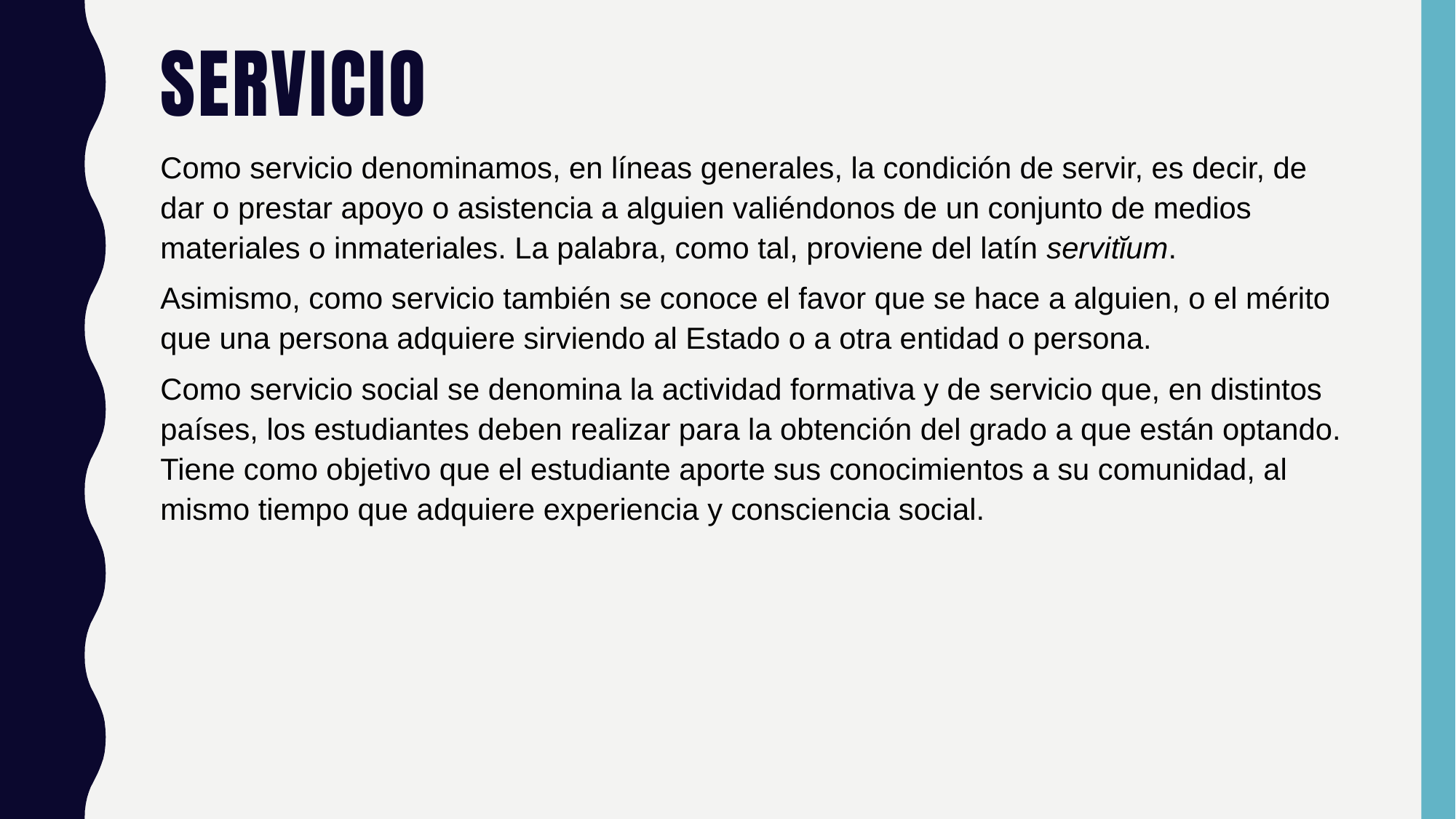

# Servicio
Como servicio denominamos, en líneas generales, la condición de servir, es decir, de dar o prestar apoyo o asistencia a alguien valiéndonos de un conjunto de medios materiales o inmateriales. La palabra, como tal, proviene del latín servitĭum.
Asimismo, como servicio también se conoce el favor que se hace a alguien, o el mérito que una persona adquiere sirviendo al Estado o a otra entidad o persona.
Como servicio social se denomina la actividad formativa y de servicio que, en distintos países, los estudiantes deben realizar para la obtención del grado a que están optando. Tiene como objetivo que el estudiante aporte sus conocimientos a su comunidad, al mismo tiempo que adquiere experiencia y consciencia social.